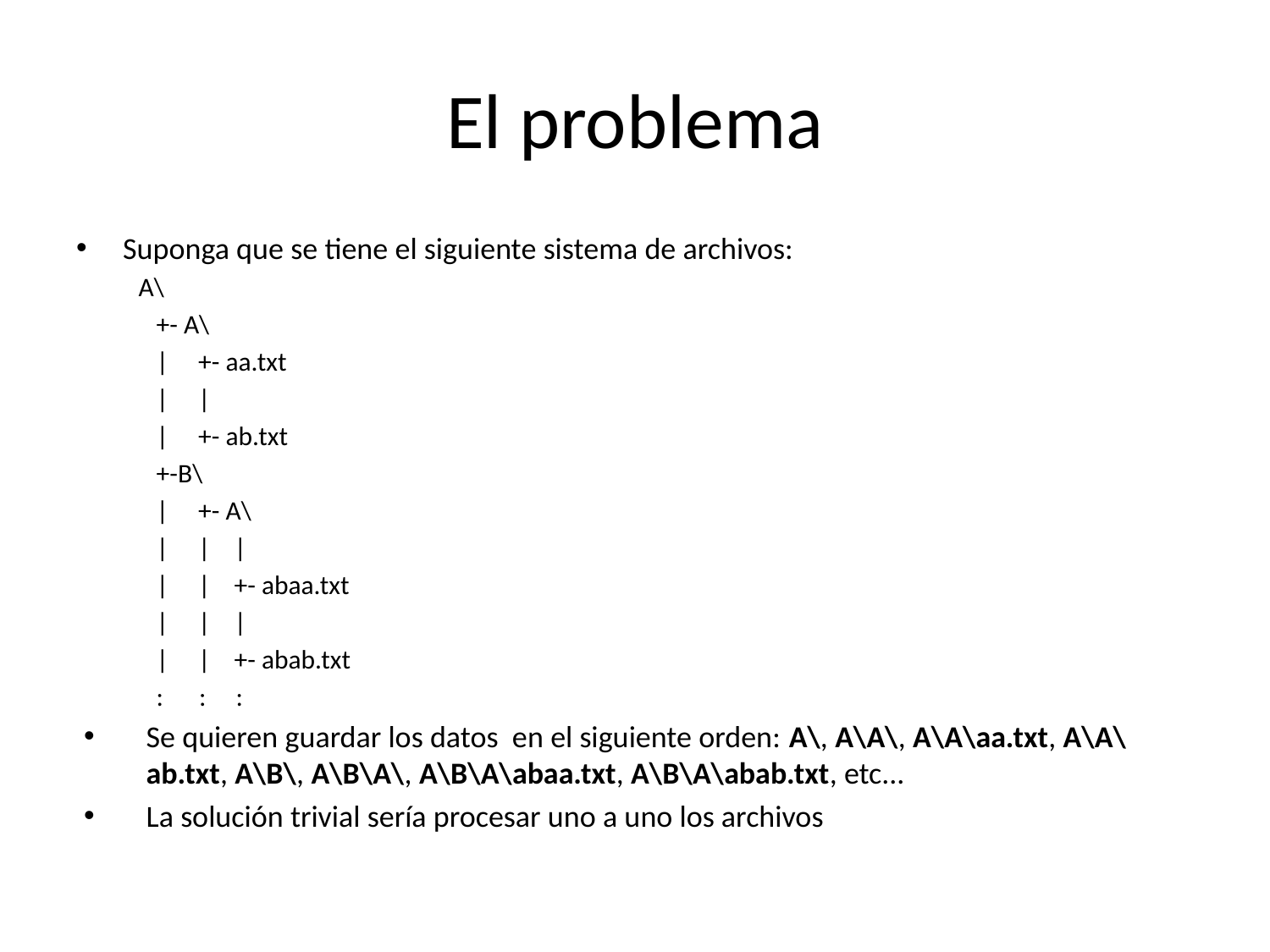

# El problema
Suponga que se tiene el siguiente sistema de archivos:
A\
   +- A\
   |     +- aa.txt
   |     |
   |     +- ab.txt
   +-B\
   |     +- A\
   |     |    |
   |     |    +- abaa.txt
   |     |    |
   |     |    +- abab.txt
   :      :     :
Se quieren guardar los datos  en el siguiente orden: A\, A\A\, A\A\aa.txt, A\A\ab.txt, A\B\, A\B\A\, A\B\A\abaa.txt, A\B\A\abab.txt, etc...
La solución trivial sería procesar uno a uno los archivos